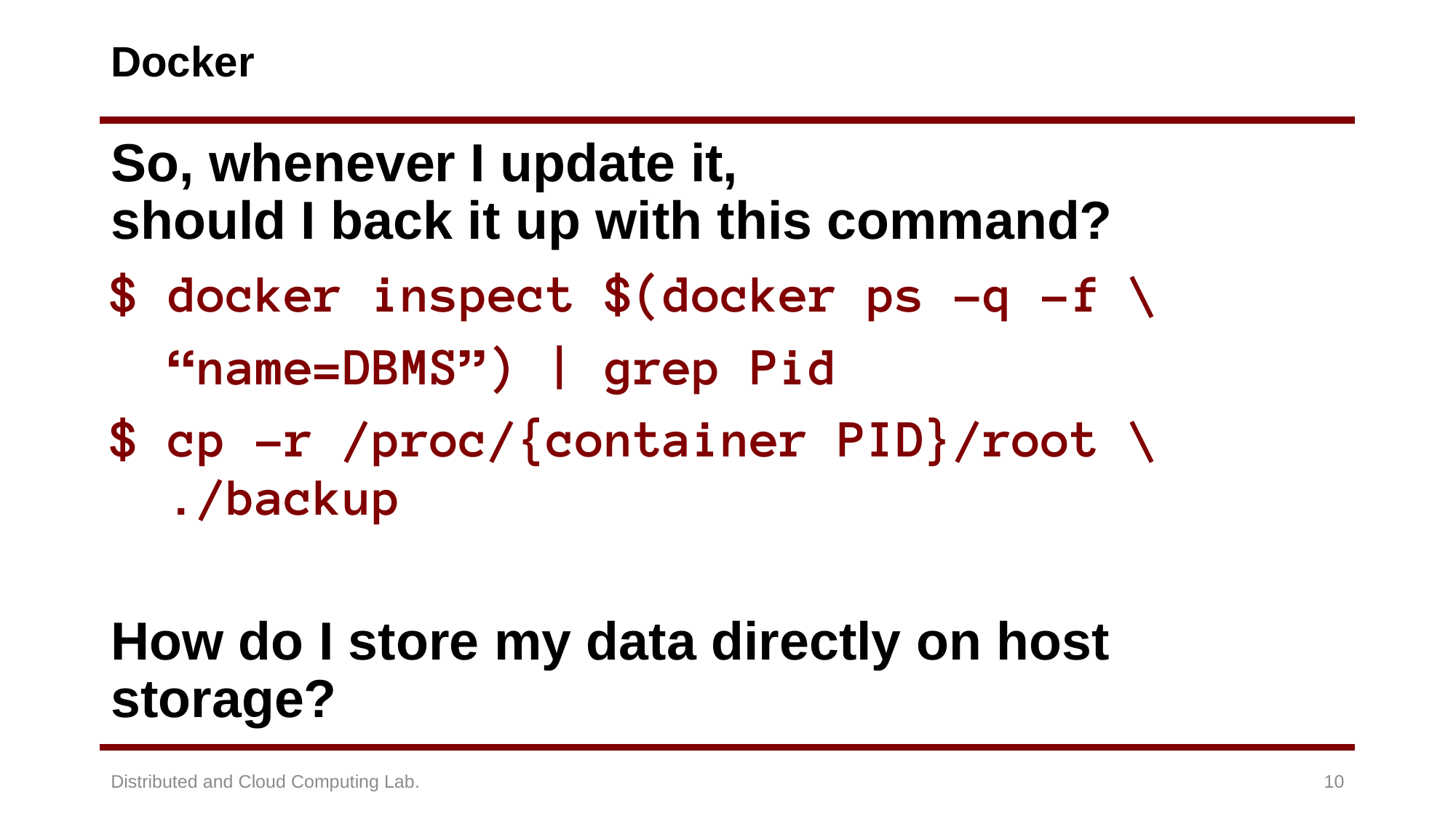

# Docker
So, whenever I update it,
should I back it up with this command?
$ docker inspect $(docker ps -q -f \
  “name=DBMS”) | grep Pid
$ cp -r /proc/{container PID}/root \
  ./backup

How do I store my data directly on host storage?
Distributed and Cloud Computing Lab.
10